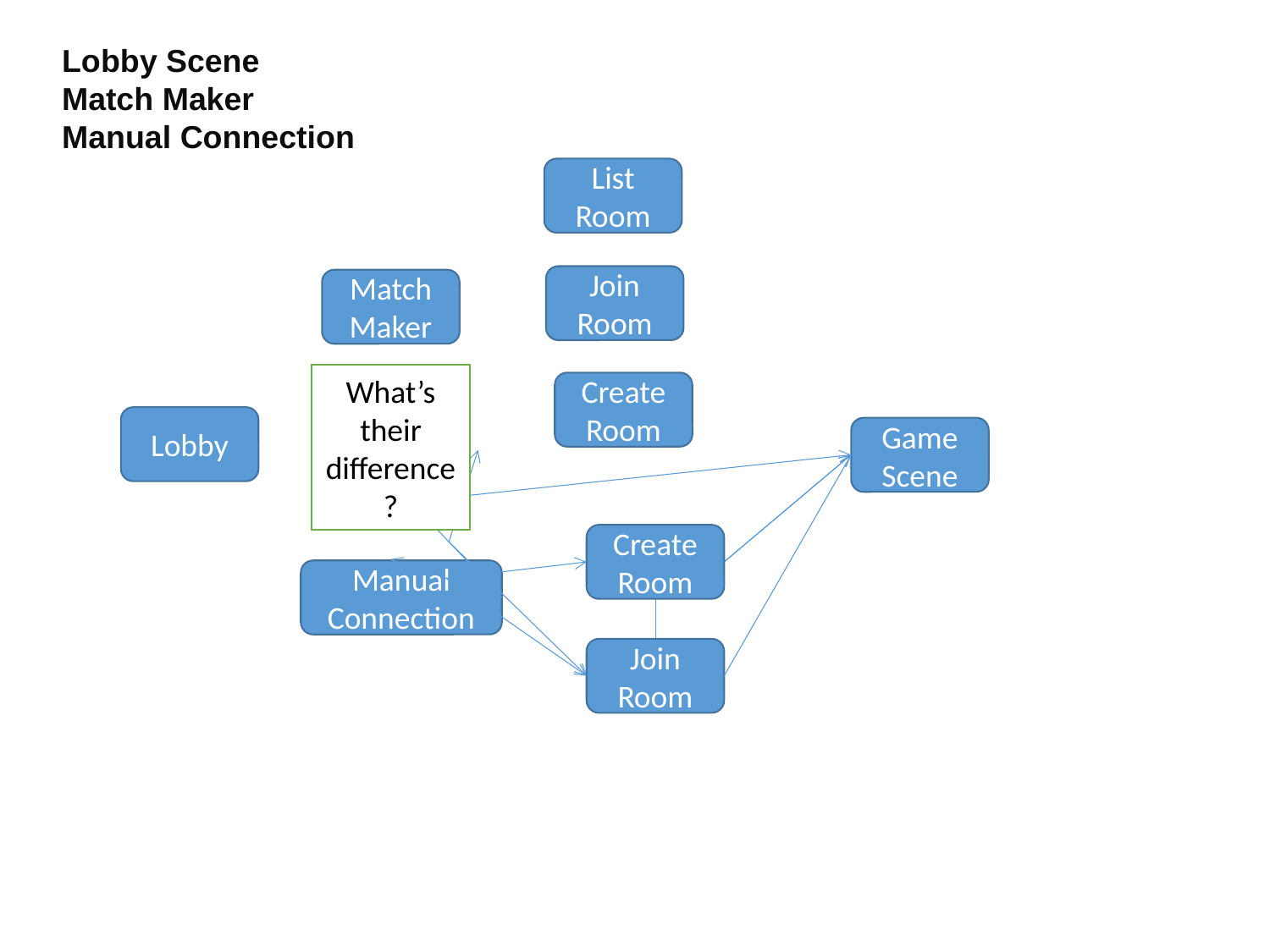

Lobby Scene
Match Maker
Manual Connection

List Room

Join
Room
Match Maker
What’s their difference?
Create Room
Lobby
Game Scene
Create
Room
Manual
Connection

Join
Room

08